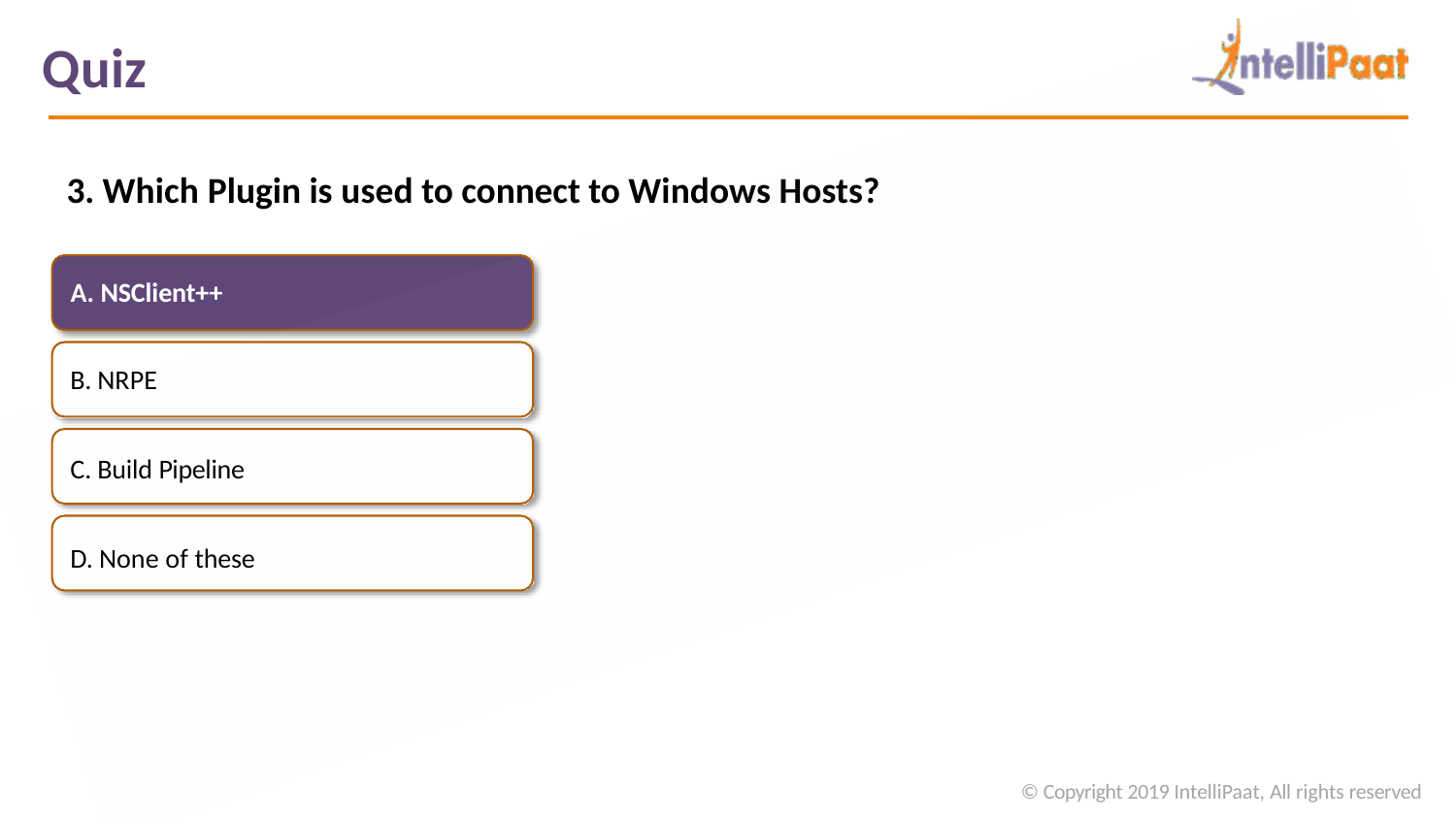

# Quiz
3. Which Plugin is used to connect to Windows Hosts?

A. NSClient++

NRPE

Build Pipeline

None of these

© Copyright 2019 IntelliPaat, All rights reserved